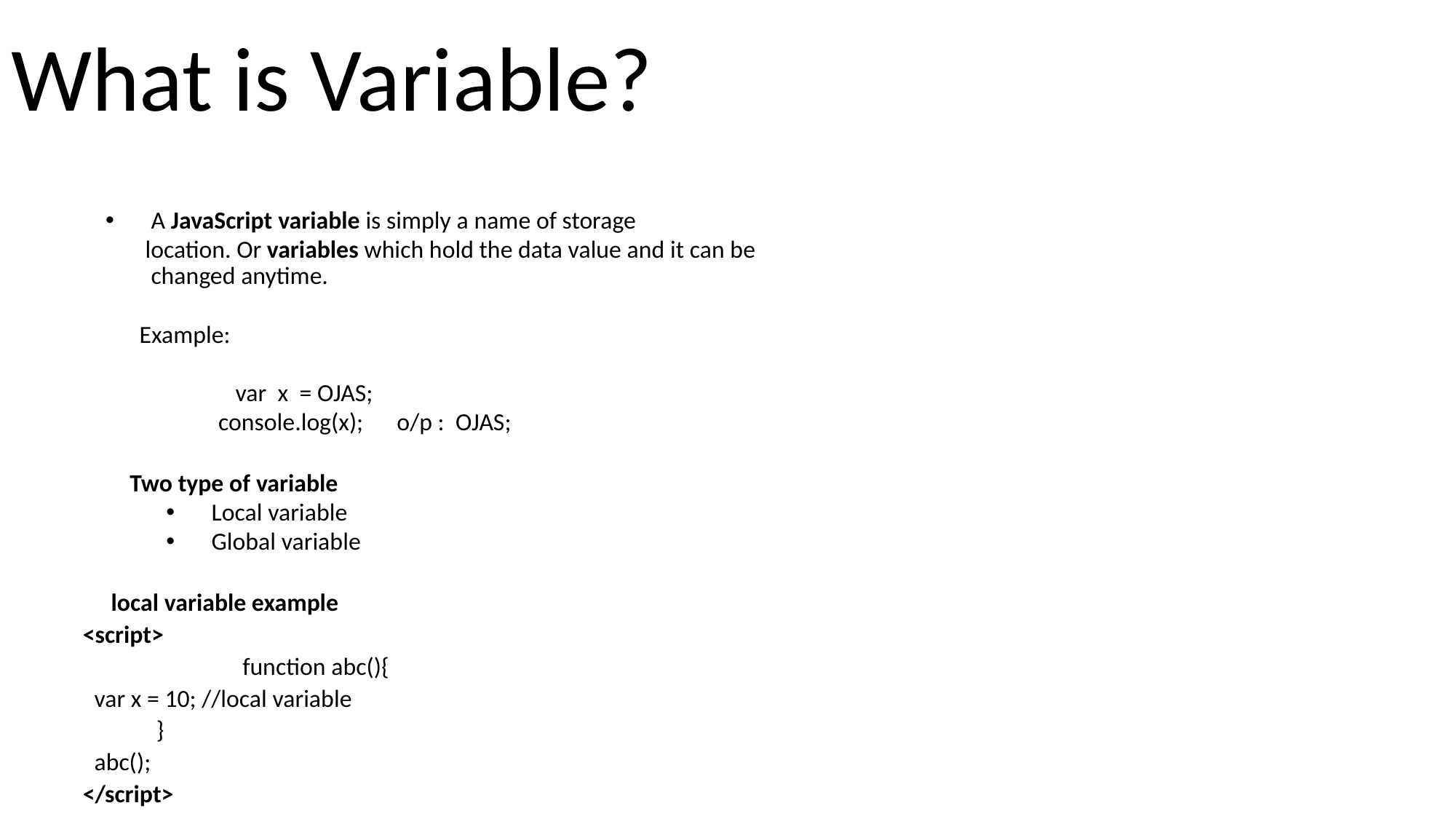

# What is Variable?

A JavaScript variable is simply a name of storage
       location. Or variables which hold the data value and it can be changed anytime.

      Example:

                       var  x  = OJAS;
                    console.log(x);      o/p :  OJAS;

               Two type of variable
Local variable
Global variable

 	     local variable example
			<script>
                                   function abc(){
			  var x = 10; //local variable
			             }
			  abc();
			</script>